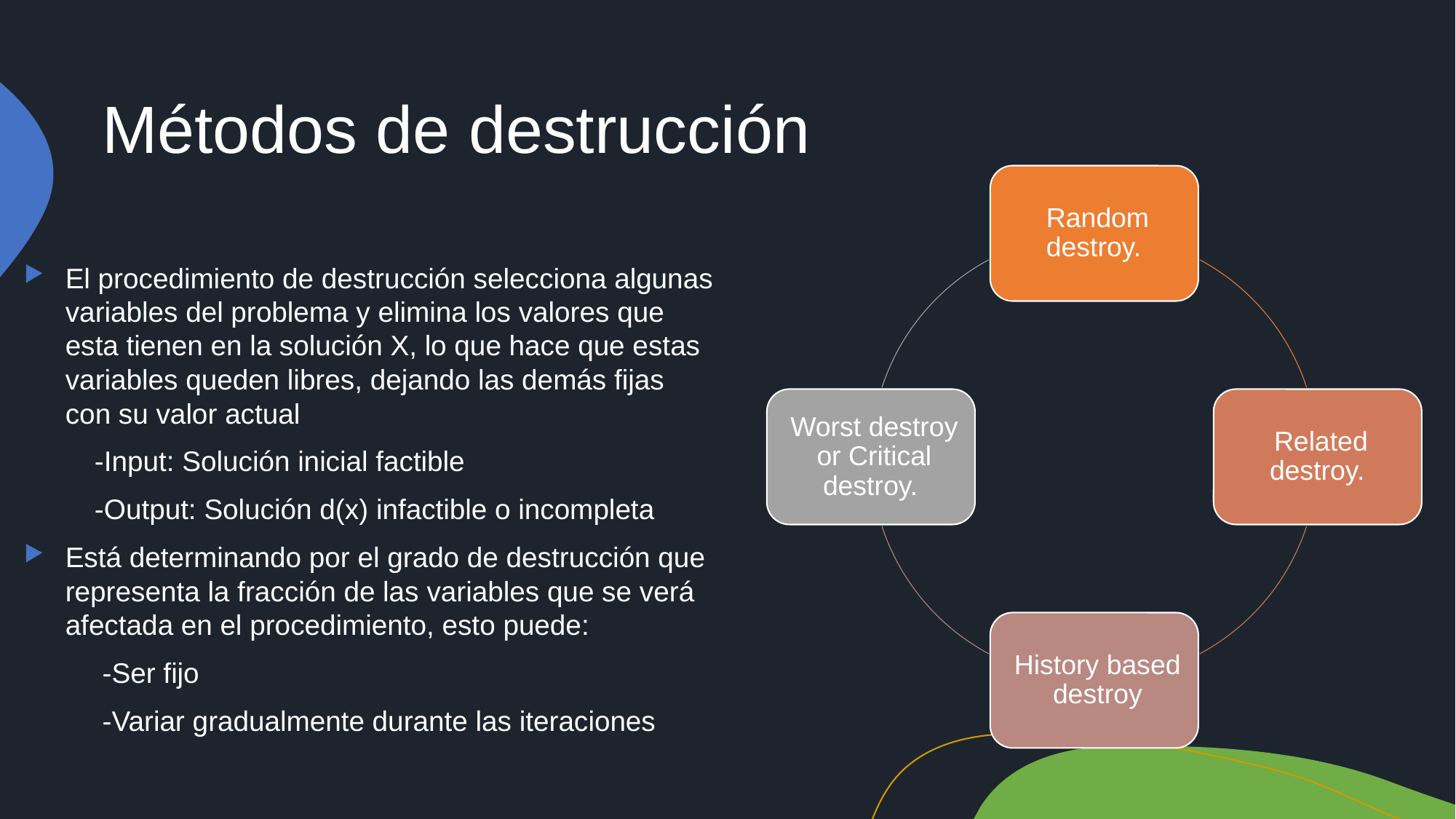

# Métodos de destrucción
Random destroy.
Related destroy.
History based destroy
Worst destroy or Critical destroy.

El procedimiento de destrucción selecciona algunas variables del problema y elimina los valores que esta tienen en la solución X, lo que hace que estas variables queden libres, dejando las demás fijas con su valor actual
         -Input: Solución inicial factible
         -Output: Solución d(x) infactible o incompleta
Está determinando por el grado de destrucción que representa la fracción de las variables que se verá afectada en el procedimiento, esto puede:
          -Ser fijo
          -Variar gradualmente durante las iteraciones